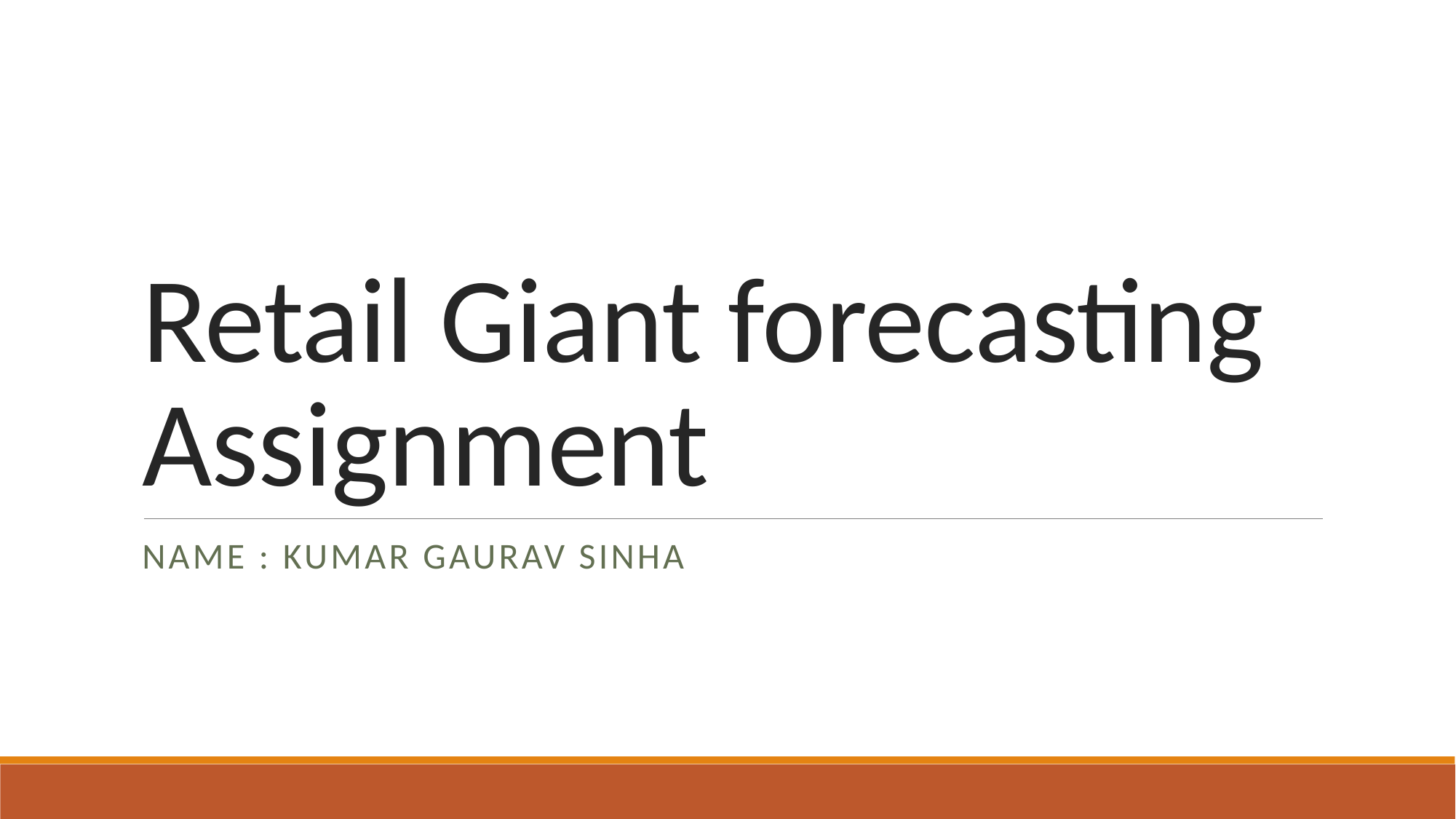

# Retail Giant forecasting Assignment
Name : Kumar Gaurav Sinha